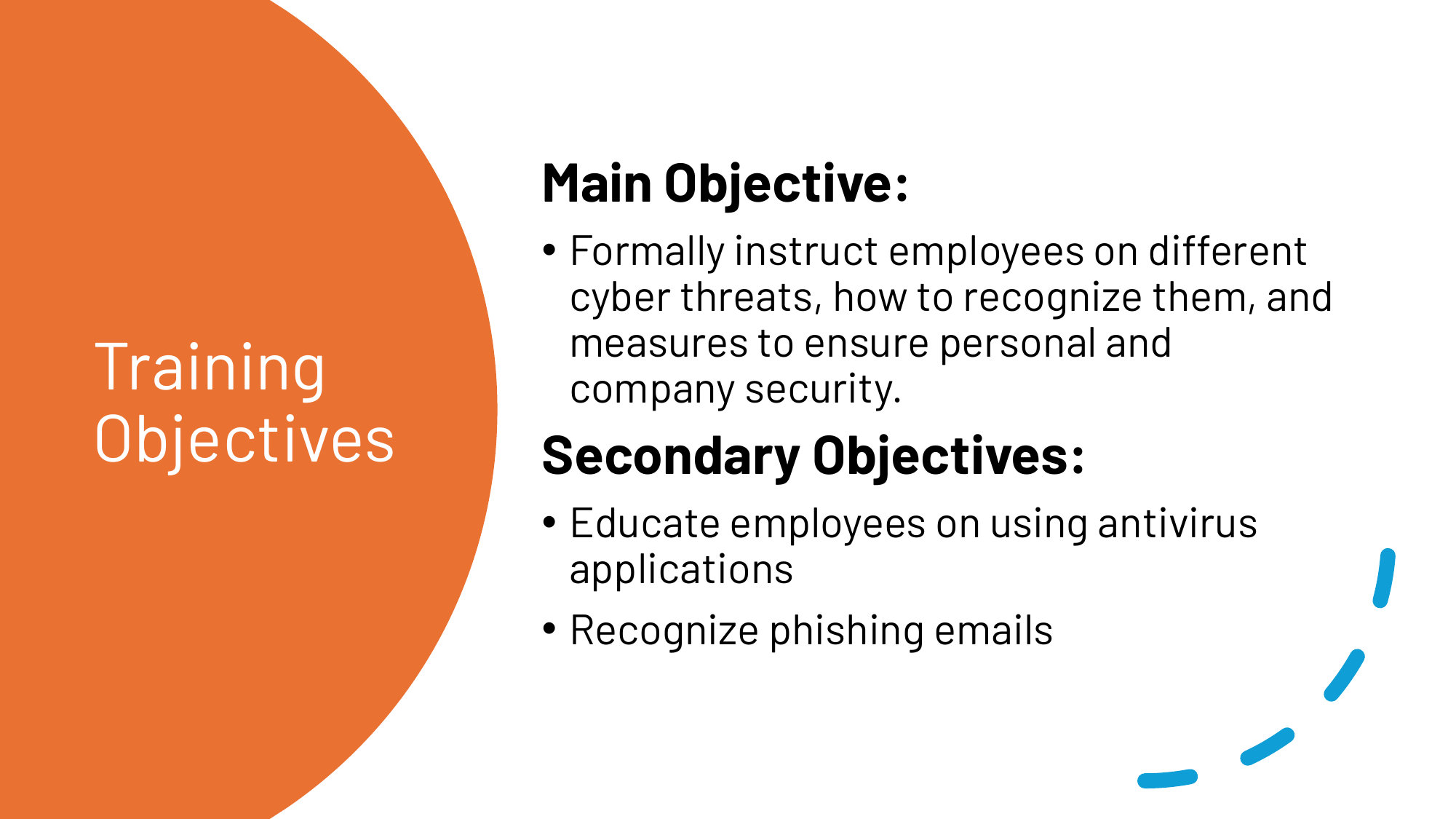

Main Objective:
Formally instruct employees on different cyber threats, how to recognize them, and measures to ensure personal and company security.
Secondary Objectives:
Educate employees on using antivirus applications
Recognize phishing emails
# Training Objectives